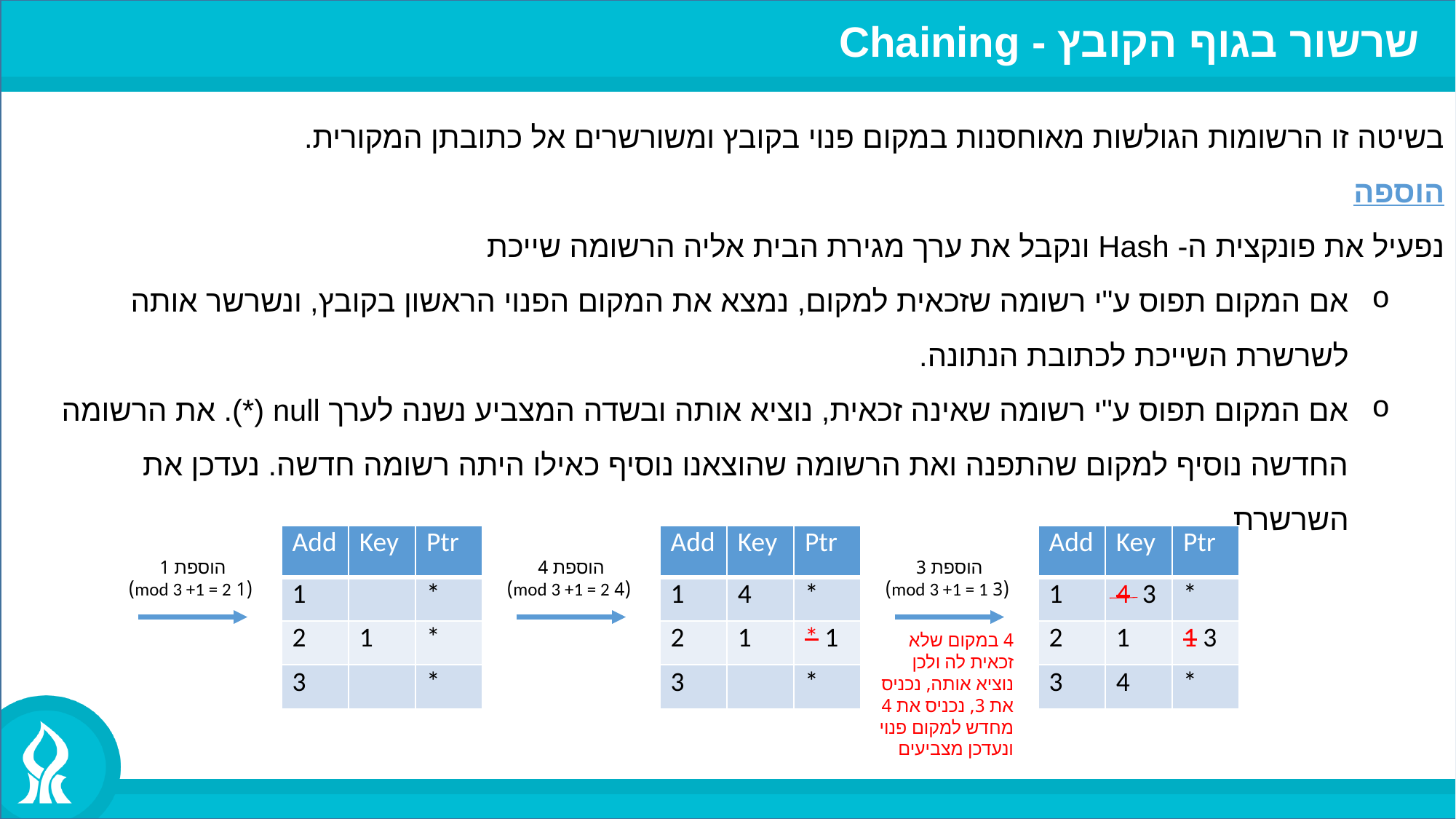

שרשור בגוף הקובץ - Chaining
בשיטה זו הרשומות הגולשות מאוחסנות במקום פנוי בקובץ ומשורשרים אל כתובתן המקורית.
הוספה
נפעיל את פונקצית ה- Hash ונקבל את ערך מגירת הבית אליה הרשומה שייכת
אם המקום תפוס ע"י רשומה שזכאית למקום, נמצא את המקום הפנוי הראשון בקובץ, ונשרשר אותה לשרשרת השייכת לכתובת הנתונה.
אם המקום תפוס ע"י רשומה שאינה זכאית, נוציא אותה ובשדה המצביע נשנה לערך null (*). את הרשומה החדשה נוסיף למקום שהתפנה ואת הרשומה שהוצאנו נוסיף כאילו היתה רשומה חדשה. נעדכן את השרשרת.

| Add | Key | Ptr |
| --- | --- | --- |
| 1 |  | \* |
| 2 | 1 | \* |
| 3 |  | \* |
| Add | Key | Ptr |
| --- | --- | --- |
| 1 | 4 | \* |
| 2 | 1 | \* 1 |
| 3 |  | \* |
| Add | Key | Ptr |
| --- | --- | --- |
| 1 | 4 3 | \* |
| 2 | 1 | 1 3 |
| 3 | 4 | \* |
הוספת 1
 (1 mod 3 +1 = 2)
הוספת 4
 (4 mod 3 +1 = 2)
הוספת 3
 (3 mod 3 +1 = 1)
4 במקום שלא
זכאית לה ולכן
נוציא אותה, נכניס
את 3, נכניס את 4
מחדש למקום פנוי
ונעדכן מצביעים